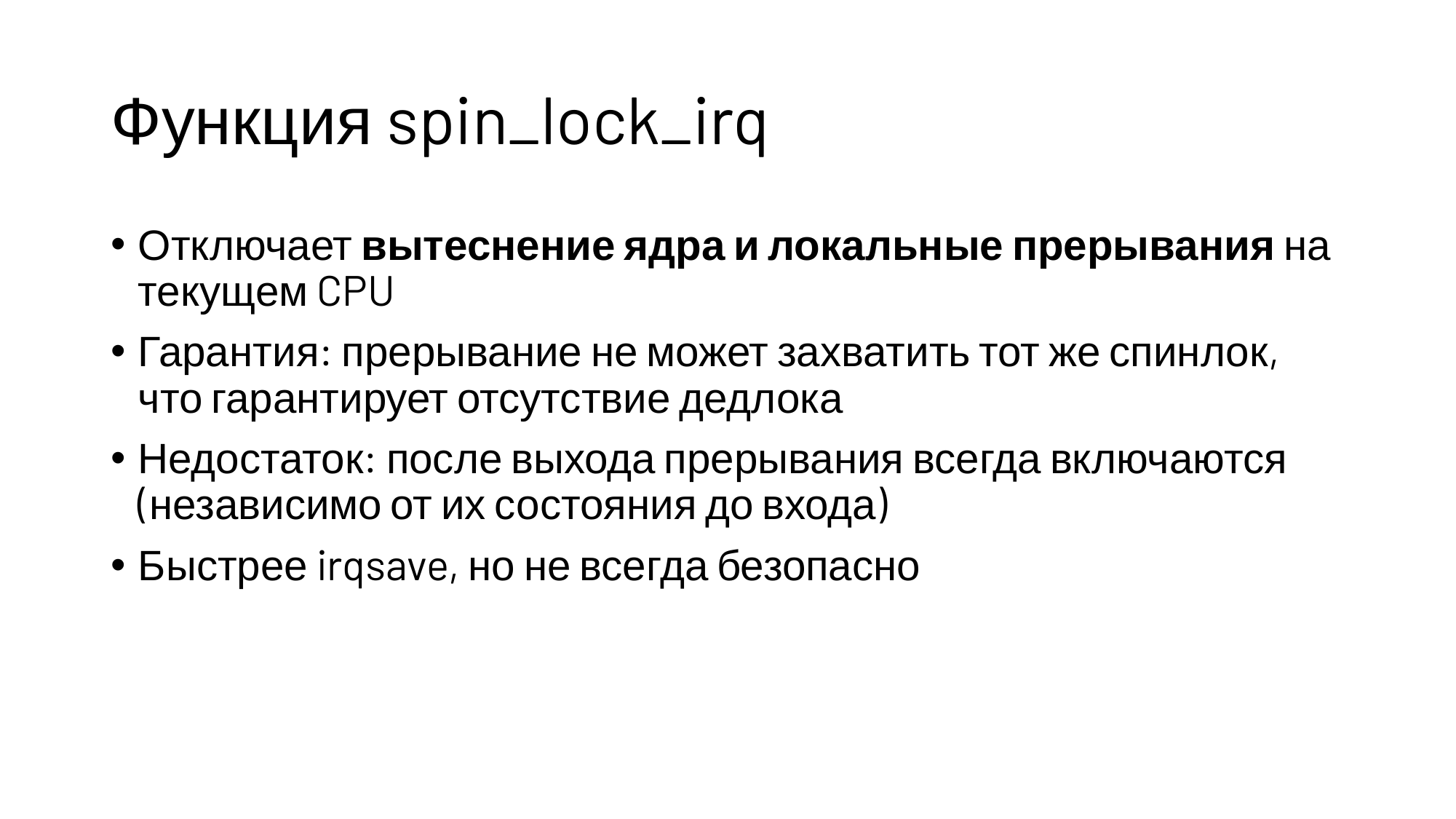

# Функция spin_lock_irq
Отключает вытеснение ядра и локальные прерывания на текущем CPU
Гарантия: прерывание не может захватить тот же спинлок, что гарантирует отсутствие дедлока
Недостаток: после выхода прерывания всегда включаются (независимо от их состояния до входа)
Быстрее irqsave, но не всегда безопасно